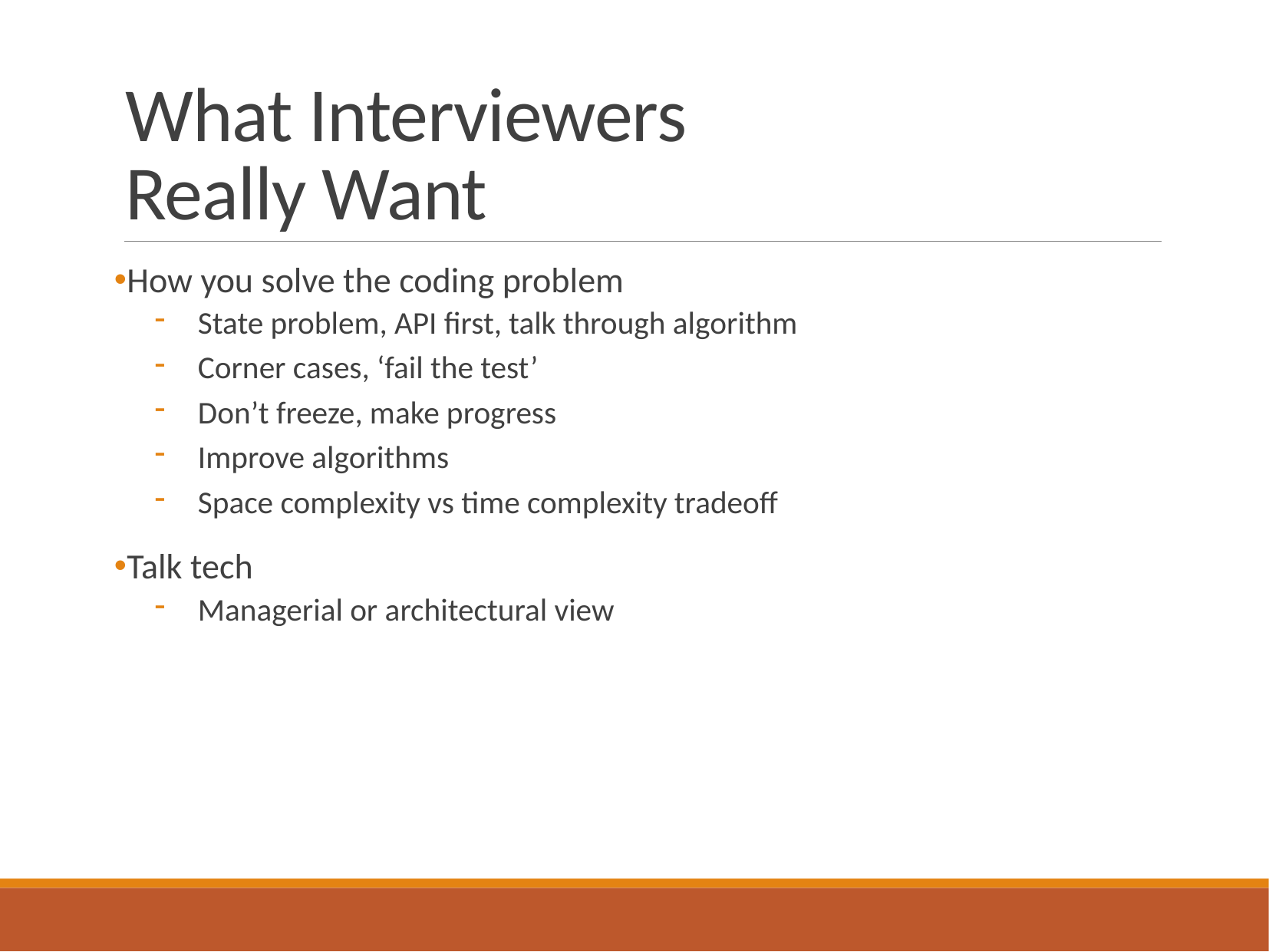

# What Interviewers Really Want
How you solve the coding problem
State problem, API first, talk through algorithm
Corner cases, ‘fail the test’
Don’t freeze, make progress
Improve algorithms
Space complexity vs time complexity tradeoff
Talk tech
Managerial or architectural view